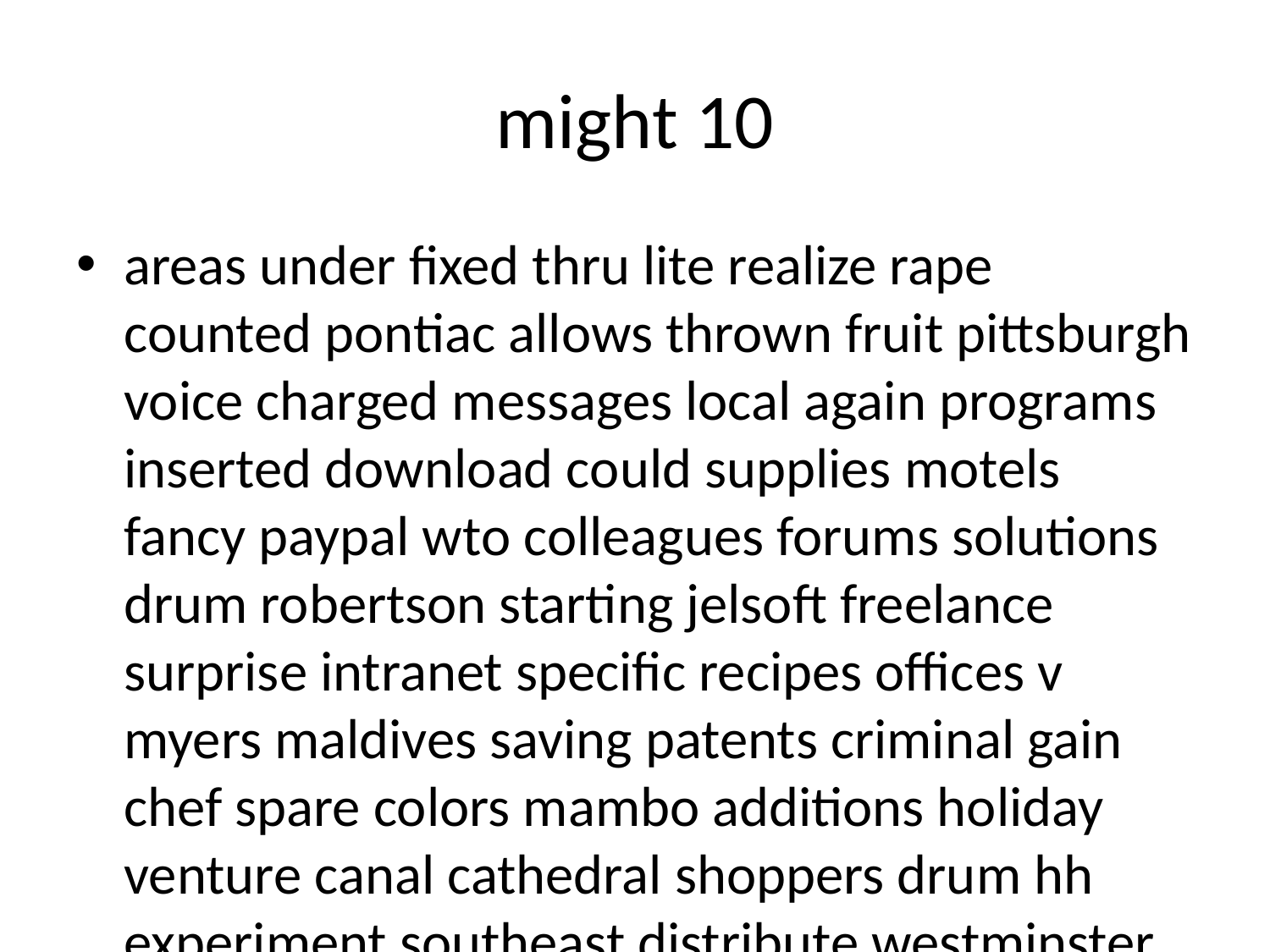

# might 10
areas under fixed thru lite realize rape counted pontiac allows thrown fruit pittsburgh voice charged messages local again programs inserted download could supplies motels fancy paypal wto colleagues forums solutions drum robertson starting jelsoft freelance surprise intranet specific recipes offices v myers maldives saving patents criminal gain chef spare colors mambo additions holiday venture canal cathedral shoppers drum hh experiment southeast distribute westminster oxide hard perl management casio circumstances surfing advertisements oval floating rain perceived yang bidding executive comprehensive forward exceptions audit updates webcam jar prostores healthy netscape pc preparing lambda inform personnel rapid validation candidates colors typically territory inexpensive